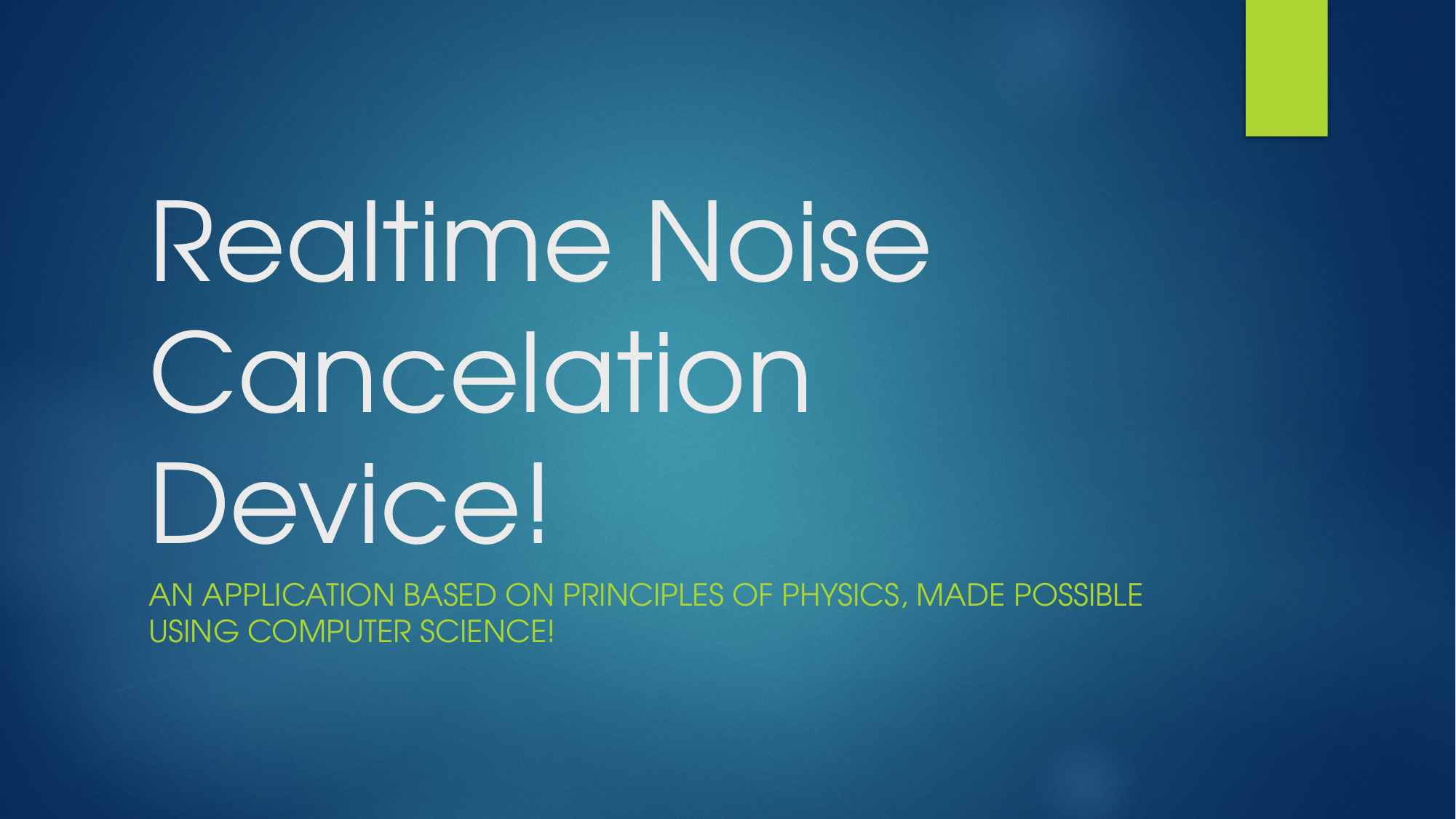

# Realtime Noise Cancelation Device!
An application based on principles of physics, made possible using computer science!